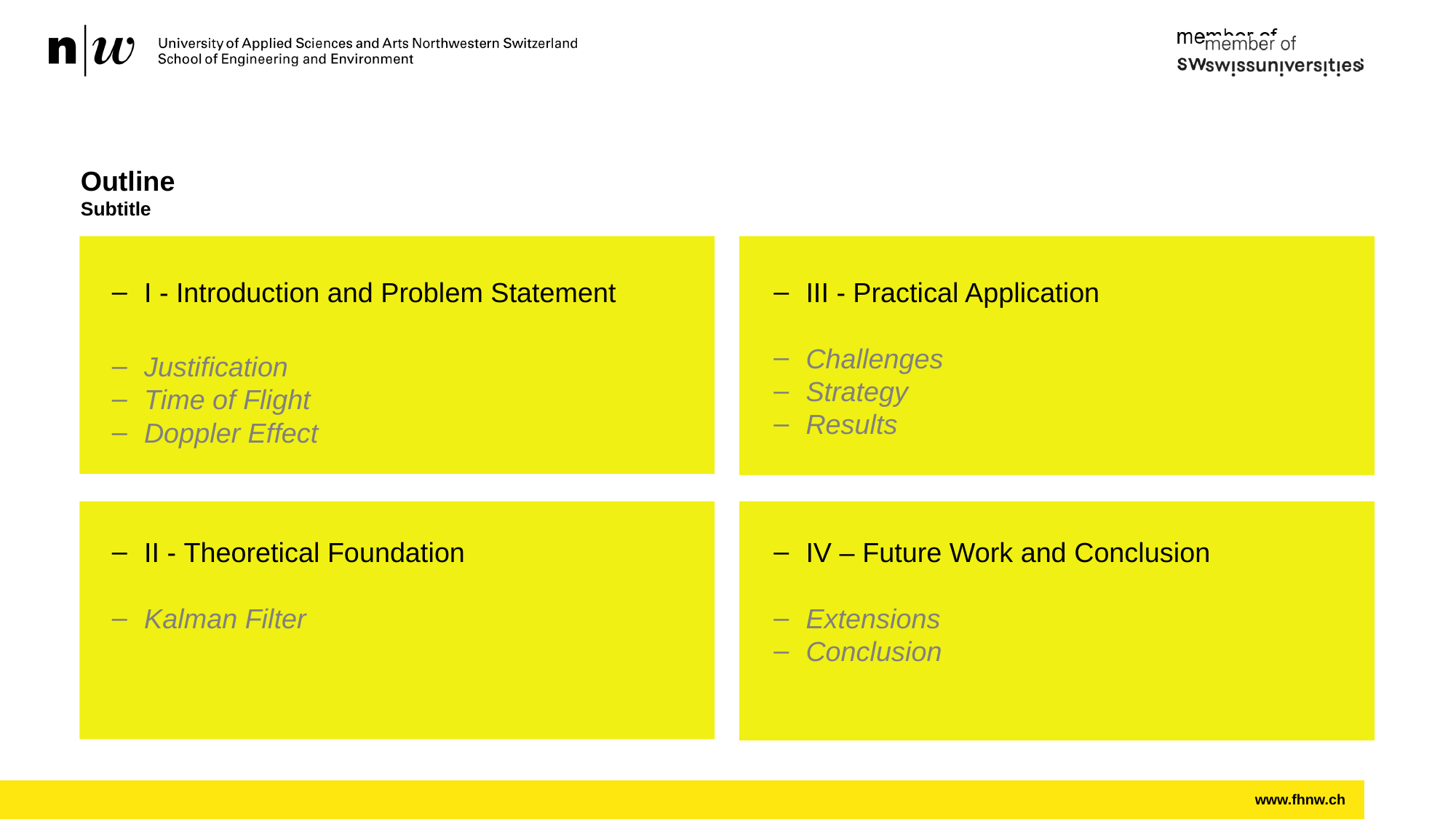

# Outline Subtitle
I - Introduction and Problem Statement

Justification
Time of Flight
Doppler Effect

III - Practical Application

Challenges
Strategy
Results
II - Theoretical Foundation

Kalman Filter
IV – Future Work and Conclusion

Extensions
Conclusion